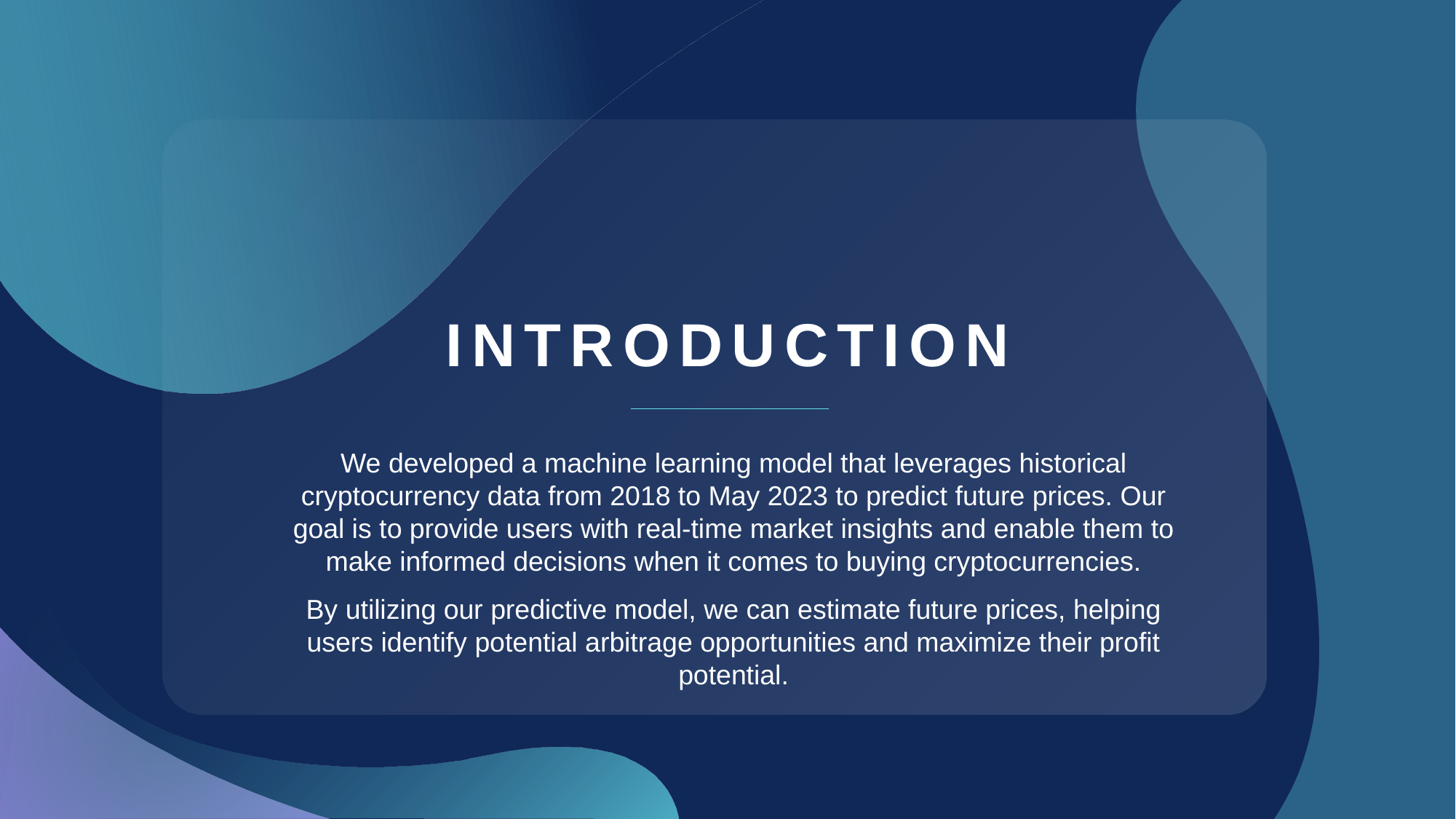

# INTRODUCTION
We developed a machine learning model that leverages historical cryptocurrency data from 2018 to May 2023 to predict future prices. Our goal is to provide users with real-time market insights and enable them to make informed decisions when it comes to buying cryptocurrencies.
By utilizing our predictive model, we can estimate future prices, helping users identify potential arbitrage opportunities and maximize their profit potential.